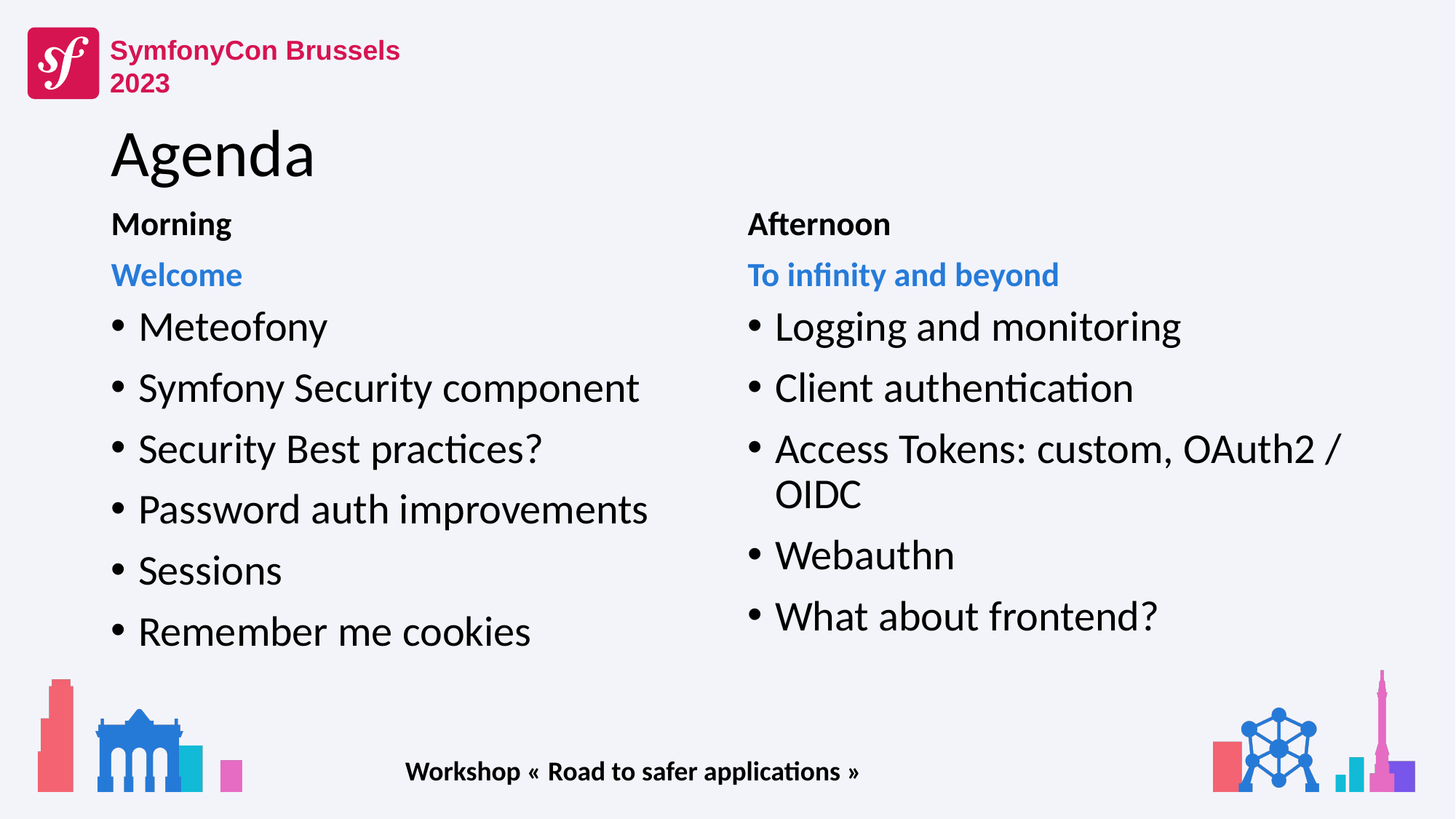

# Agenda
Morning
Welcome
Afternoon
To infinity and beyond
Meteofony
Symfony Security component
Security Best practices?
Password auth improvements
Sessions
Remember me cookies

Logging and monitoring
Client authentication
Access Tokens: custom, OAuth2 / OIDC
Webauthn
What about frontend?